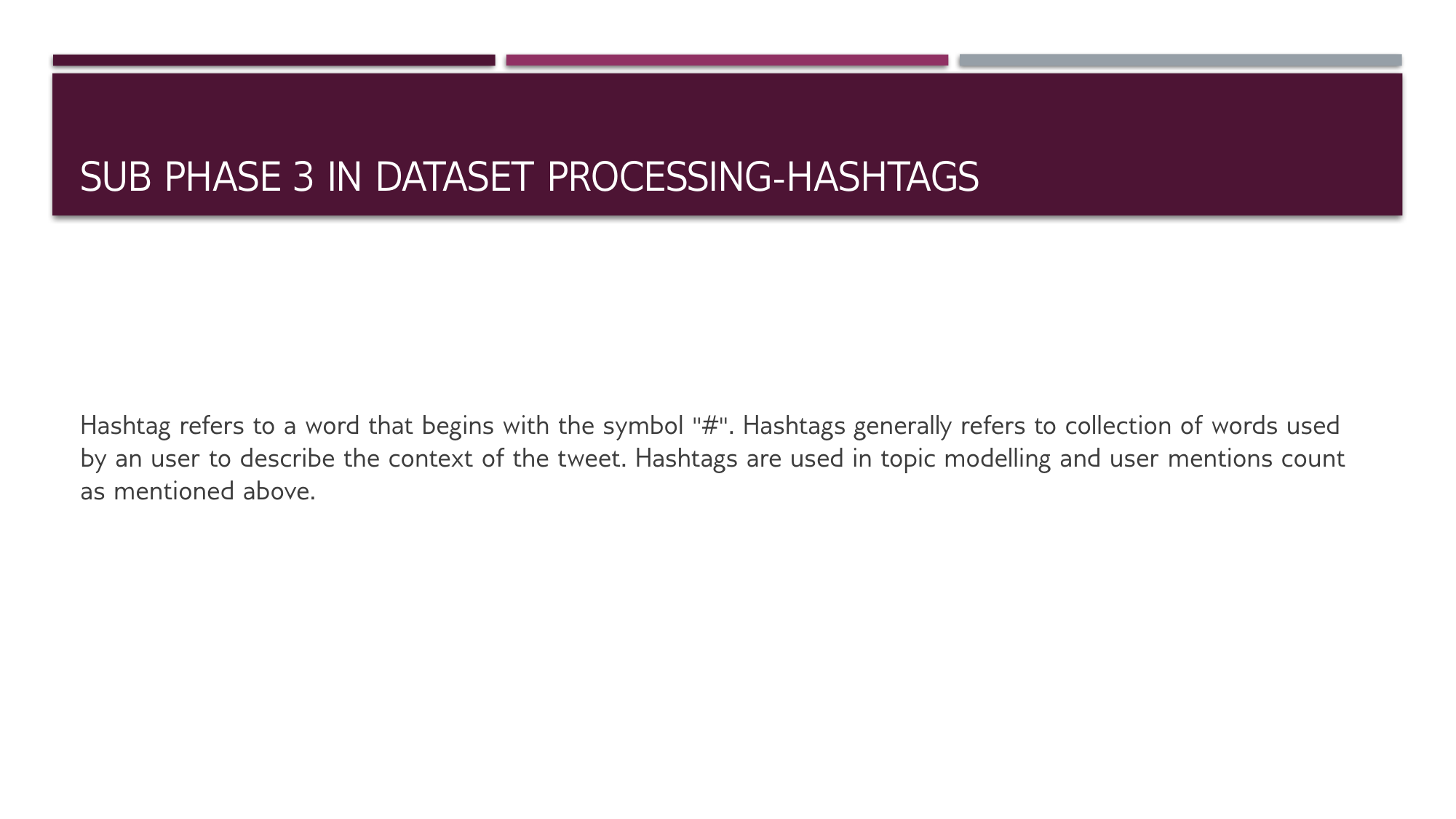

# Sub phase 3 in dataset processing-hashtags
Hashtag refers to a word that begins with the symbol "#". Hashtags generally refers to collection of words used by an user to describe the context of the tweet. Hashtags are used in topic modelling and user mentions count as mentioned above.